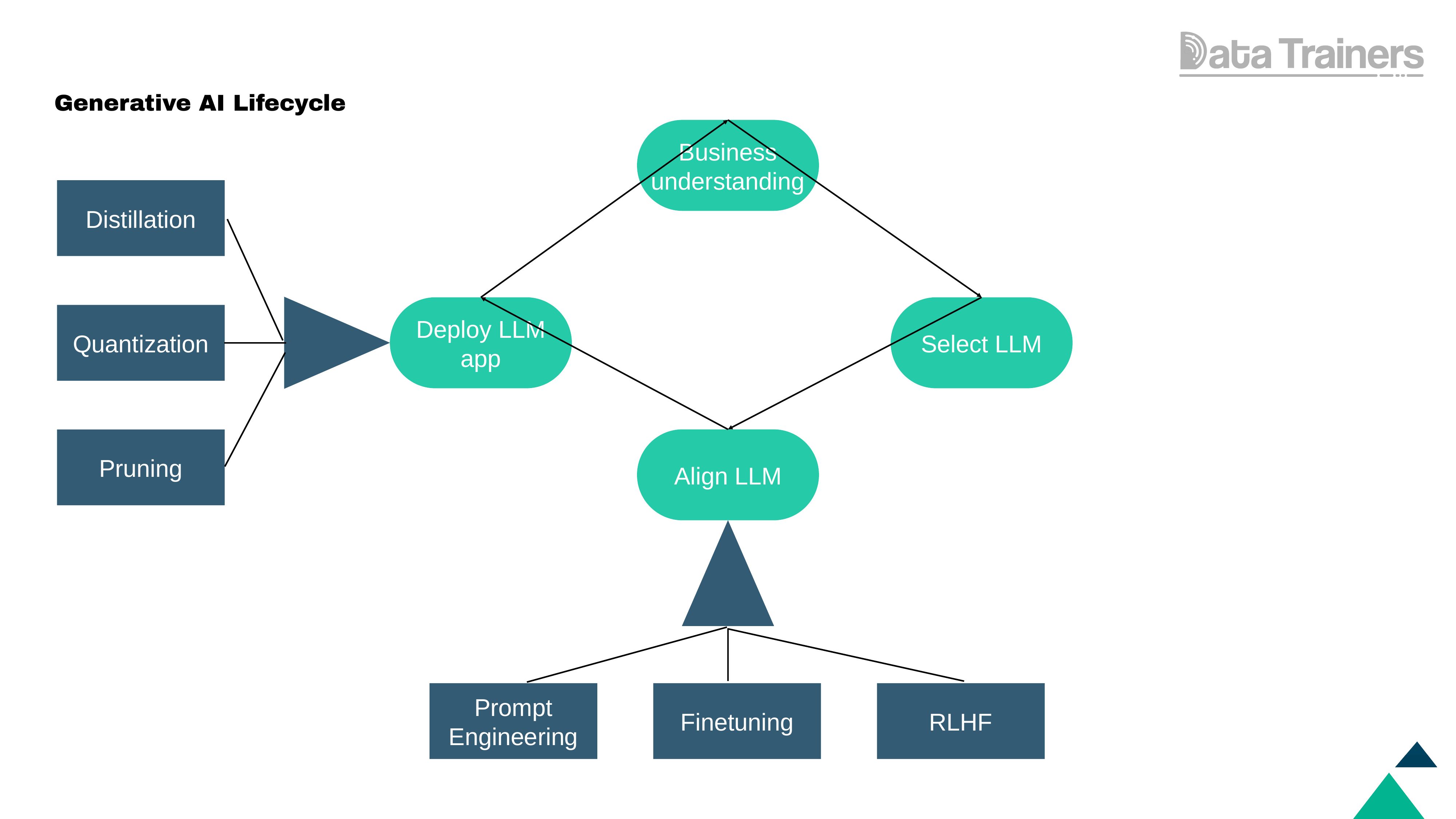

Generative AI Lifecycle
Business understanding
Distillation

Deploy LLM app
Select LLM
Quantization

Align LLM
Pruning

Prompt
Engineering
Finetuning
RLHF